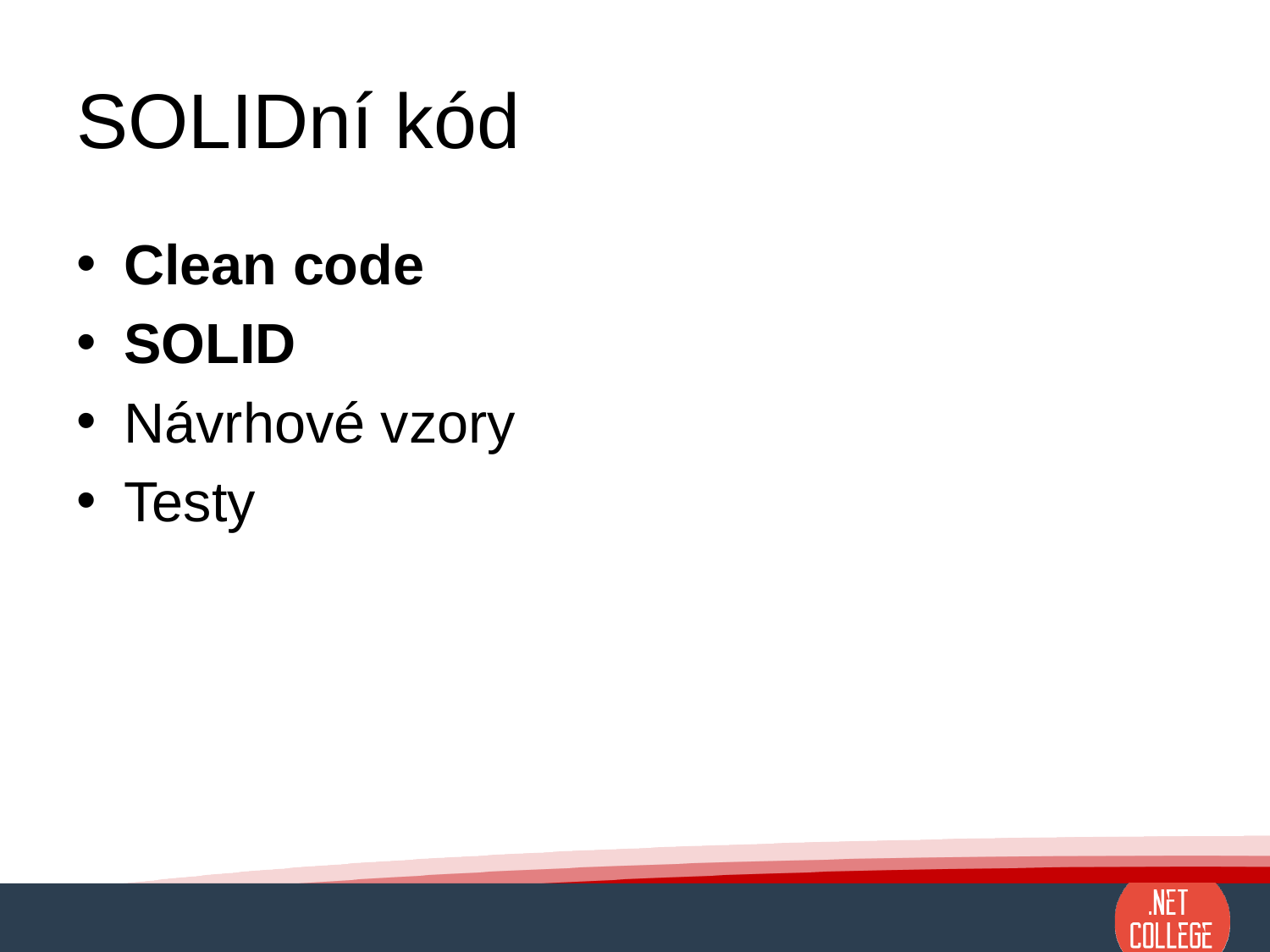

# SOLIDní kód
Clean code
SOLID
Návrhové vzory
Testy